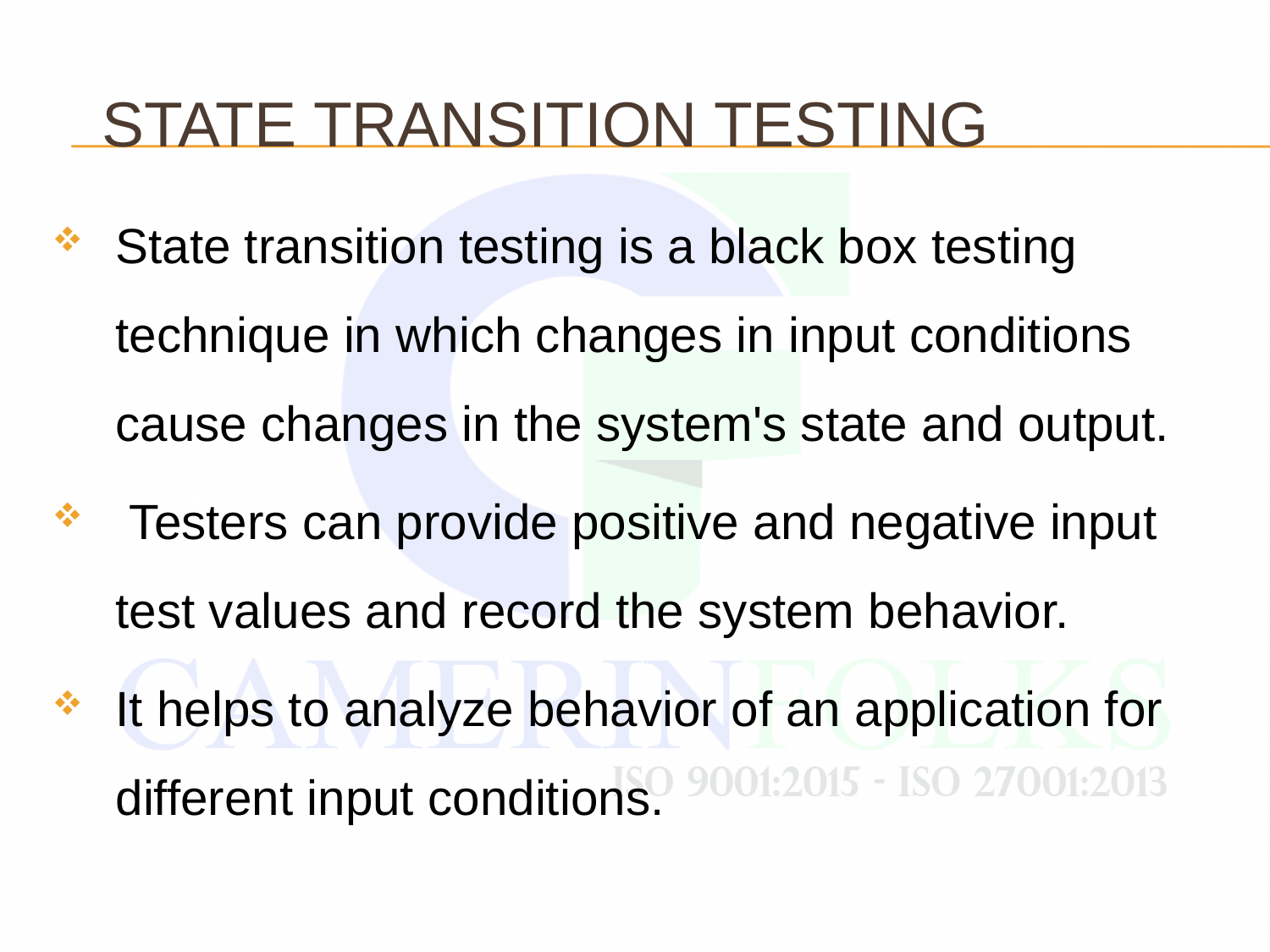

# State Transition TESTING
State transition testing is a black box testing technique in which changes in input conditions cause changes in the system's state and output.
 Testers can provide positive and negative input test values and record the system behavior.
It helps to analyze behavior of an application for different input conditions.